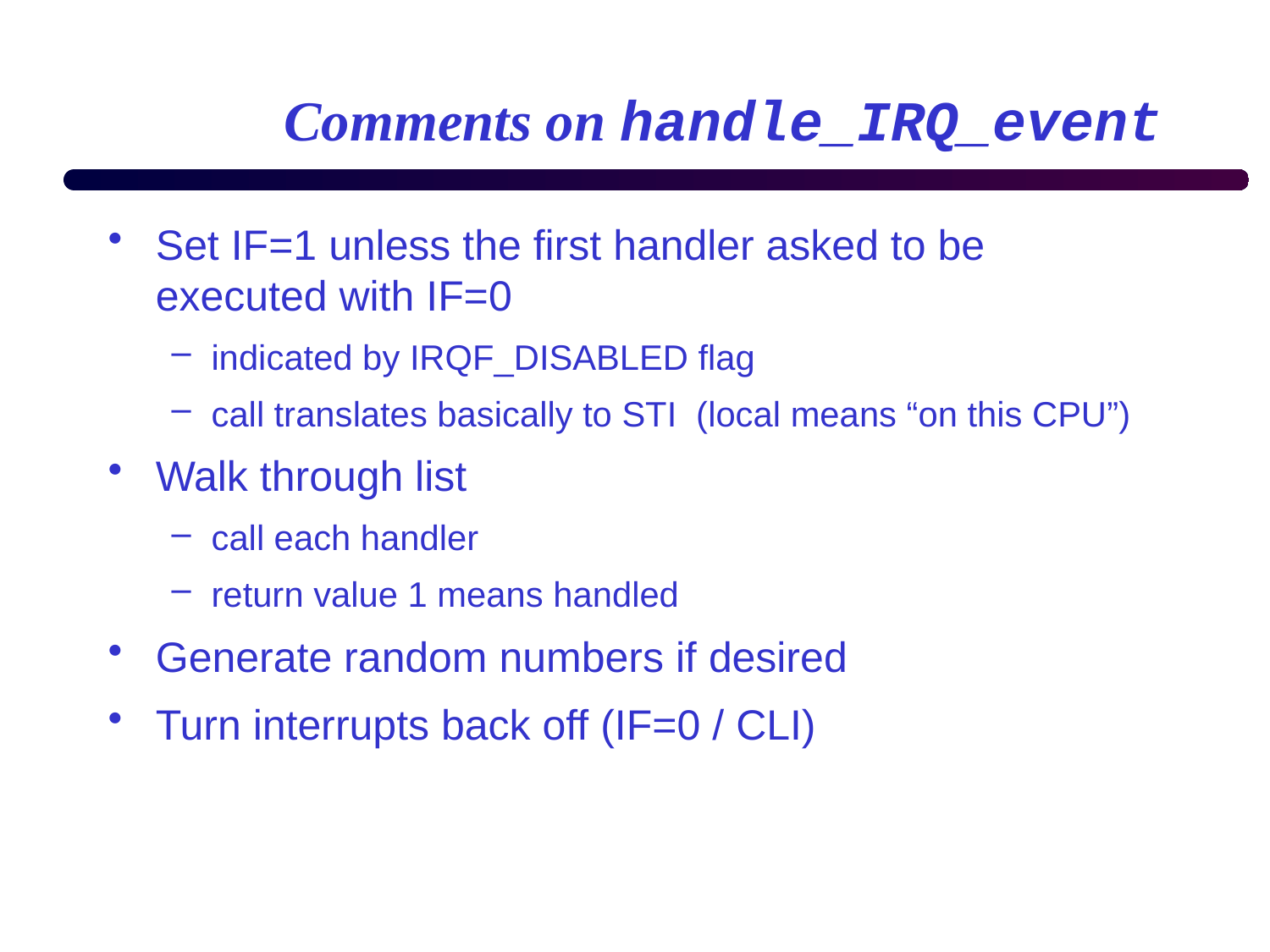

# Comments on handle_IRQ_event
Set IF=1 unless the first handler asked to be executed with IF=0
indicated by IRQF_DISABLED flag
call translates basically to STI  (local means “on this CPU”)
Walk through list
call each handler
return value 1 means handled
Generate random numbers if desired
Turn interrupts back off (IF=0 / CLI)